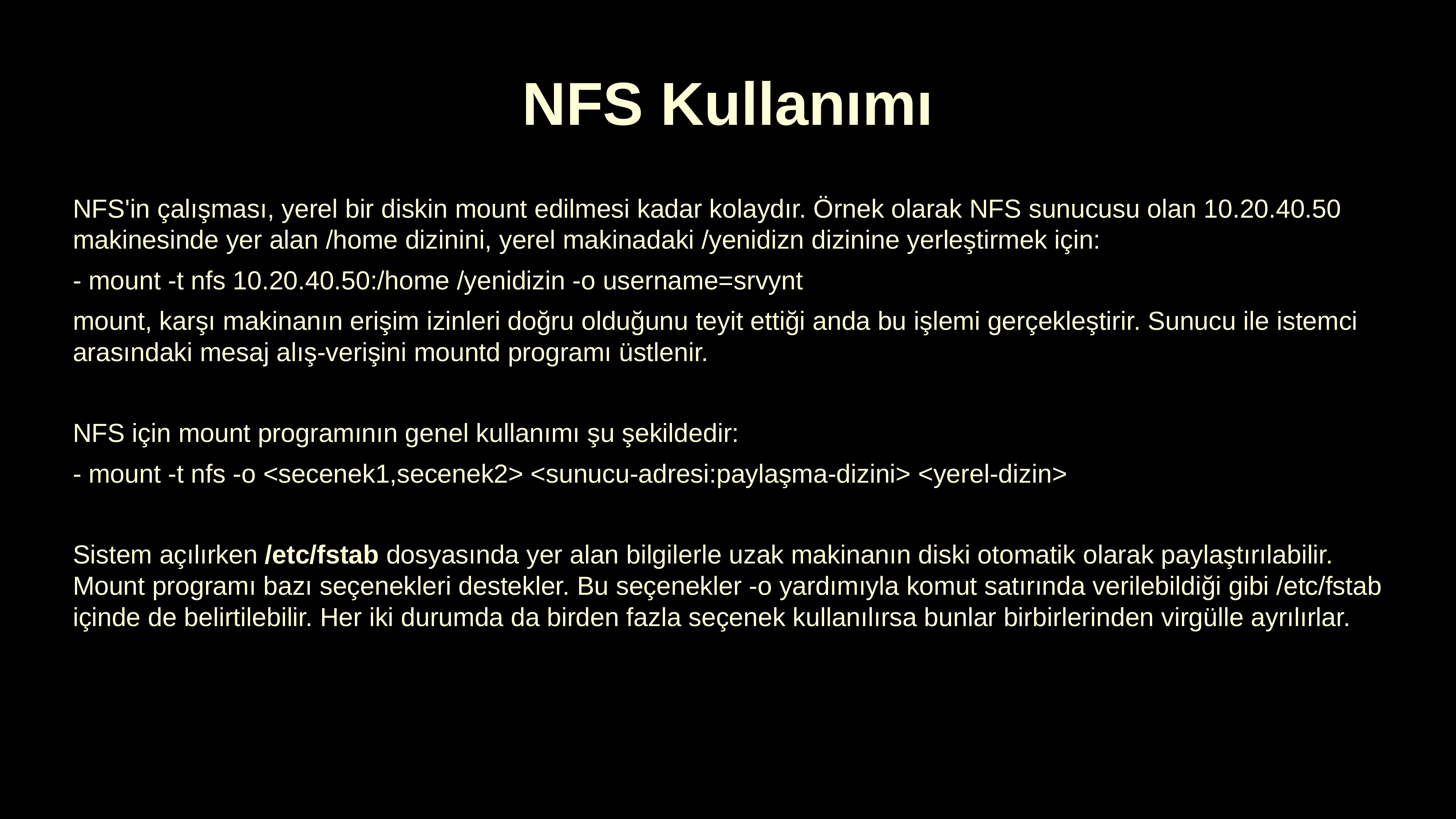

NFS Kullanımı
NFS'in çalışması, yerel bir diskin mount edilmesi kadar kolaydır. Örnek olarak NFS sunucusu olan 10.20.40.50 makinesinde yer alan /home dizinini, yerel makinadaki /yenidizn dizinine yerleştirmek için:
- mount -t nfs 10.20.40.50:/home /yenidizin -o username=srvynt
mount, karşı makinanın erişim izinleri doğru olduğunu teyit ettiği anda bu işlemi gerçekleştirir. Sunucu ile istemci arasındaki mesaj alış-verişini mountd programı üstlenir.

NFS için mount programının genel kullanımı şu şekildedir:
- mount -t nfs -o <secenek1,secenek2> <sunucu-adresi:paylaşma-dizini> <yerel-dizin>

Sistem açılırken /etc/fstab dosyasında yer alan bilgilerle uzak makinanın diski otomatik olarak paylaştırılabilir. Mount programı bazı seçenekleri destekler. Bu seçenekler -o yardımıyla komut satırında verilebildiği gibi /etc/fstab içinde de belirtilebilir. Her iki durumda da birden fazla seçenek kullanılırsa bunlar birbirlerinden virgülle ayrılırlar.